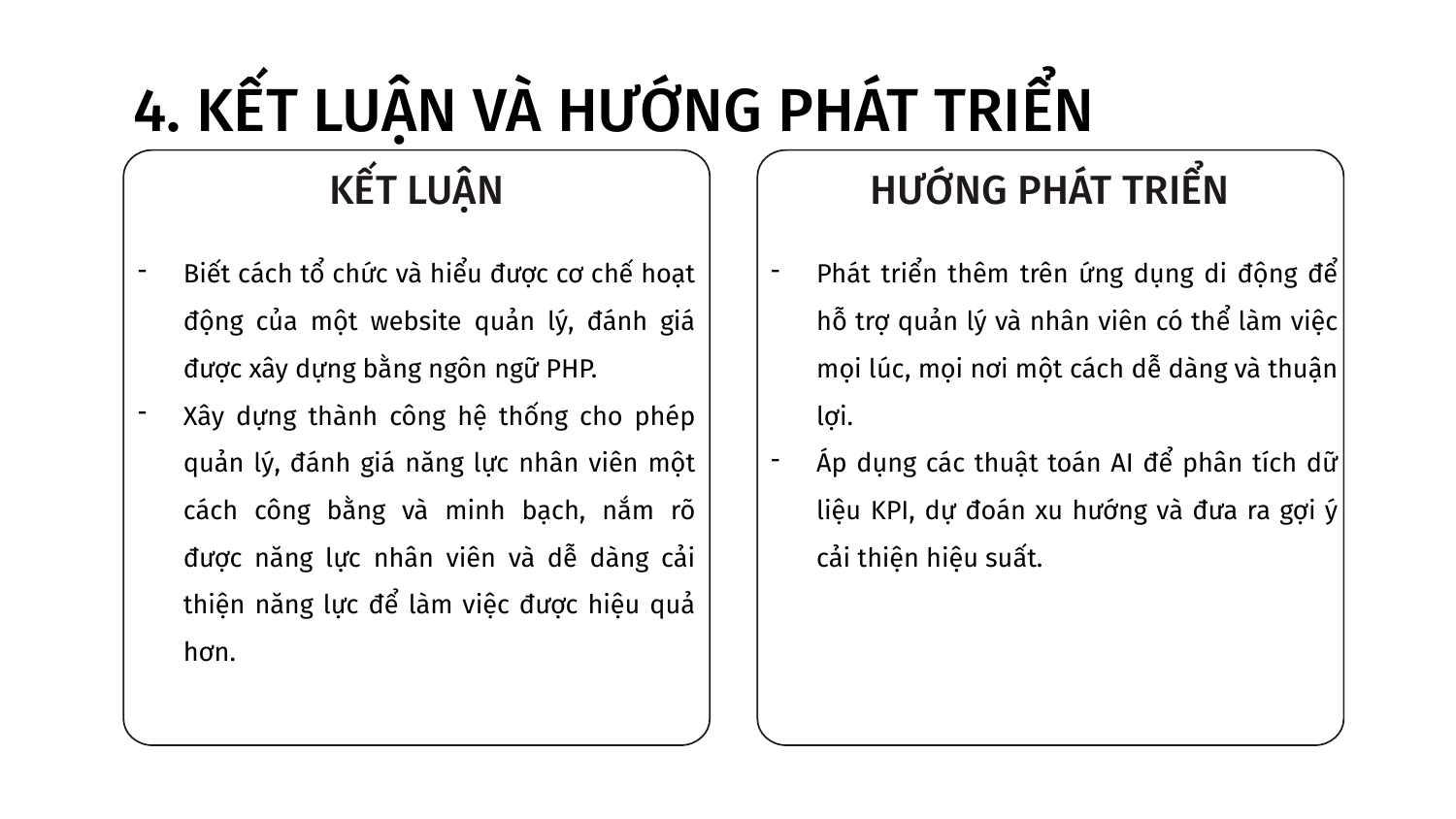

4. KẾT LUẬN VÀ HƯỚNG PHÁT TRIỂN

KẾT LUẬN
HƯỚNG PHÁT TRIỂN
Biết cách tổ chức và hiểu được cơ chế hoạt động của một website quản lý, đánh giá được xây dựng bằng ngôn ngữ PHP.
Xây dựng thành công hệ thống cho phép quản lý, đánh giá năng lực nhân viên một cách công bằng và minh bạch, nắm rõ được năng lực nhân viên và dễ dàng cải thiện năng lực để làm việc được hiệu quả hơn.

Phát triển thêm trên ứng dụng di động để hỗ trợ quản lý và nhân viên có thể làm việc mọi lúc, mọi nơi một cách dễ dàng và thuận lợi.
Áp dụng các thuật toán AI để phân tích dữ liệu KPI, dự đoán xu hướng và đưa ra gợi ý cải thiện hiệu suất.